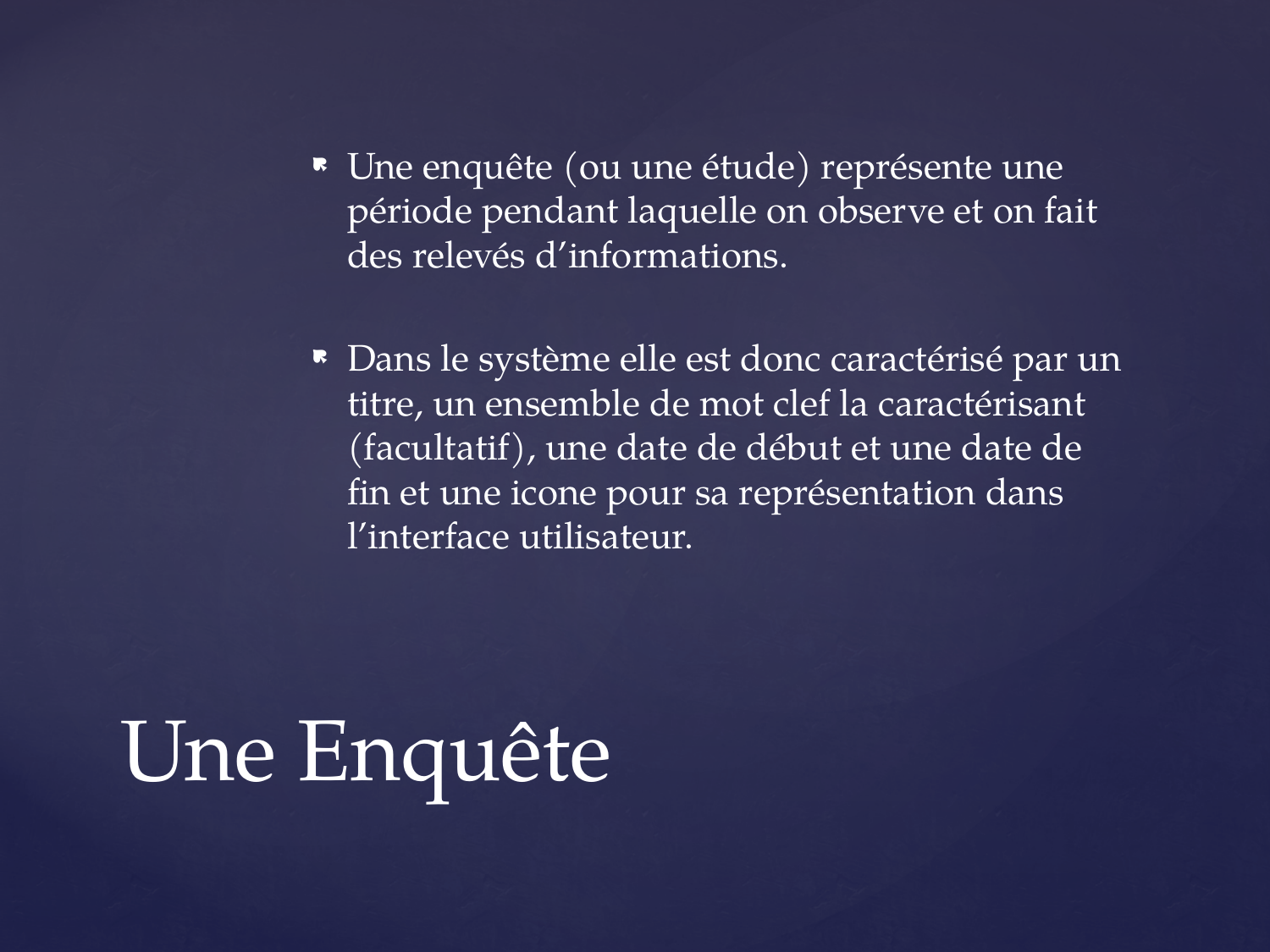

Une enquête (ou une étude) représente une période pendant laquelle on observe et on fait des relevés d’informations.

Dans le système elle est donc caractérisé par un titre, un ensemble de mot clef la caractérisant (facultatif), une date de début et une date de fin et une icone pour sa représentation dans l’interface utilisateur.
# Une Enquête